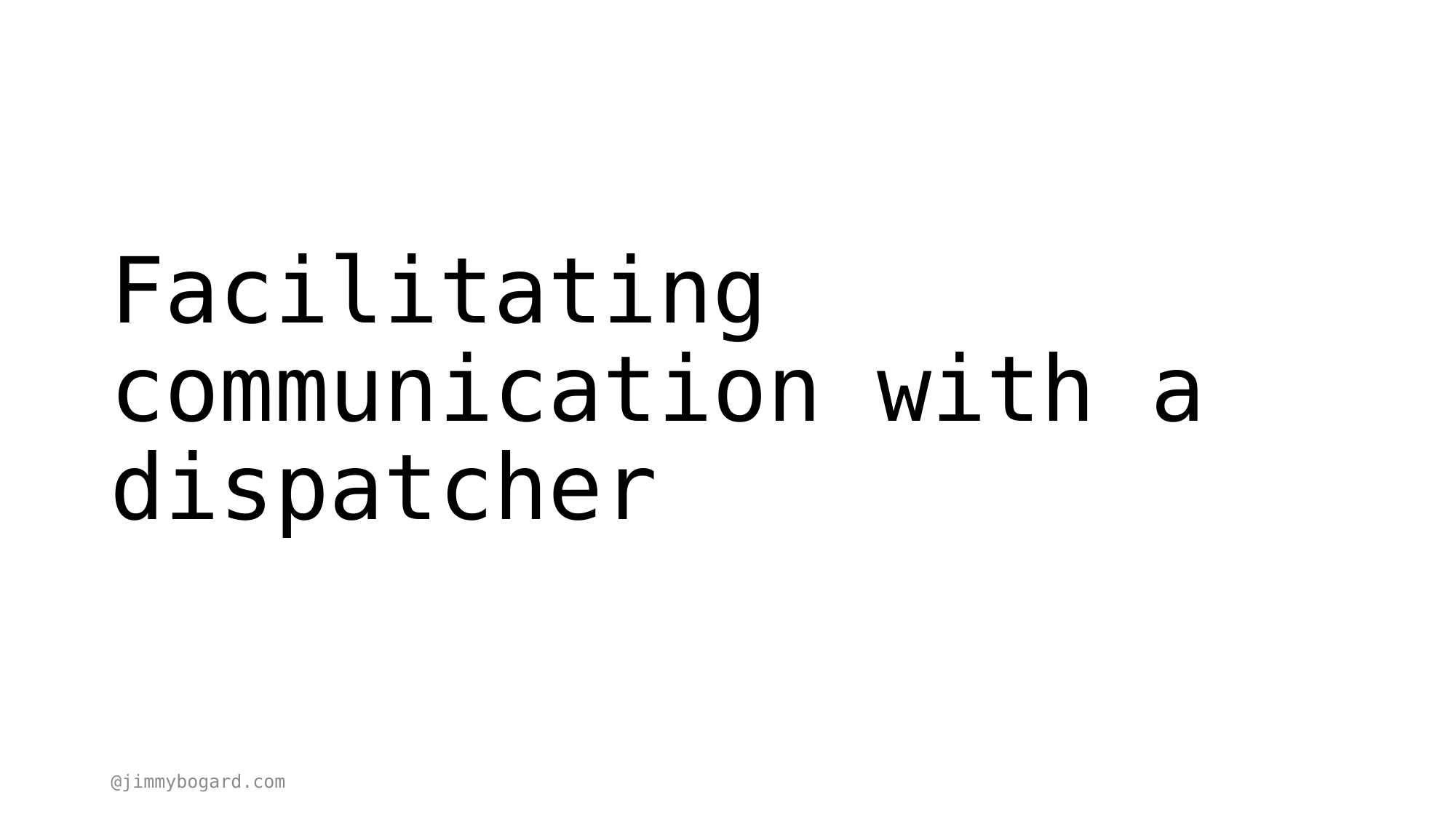

# Facilitating communication with a dispatcher

@jimmybogard.com